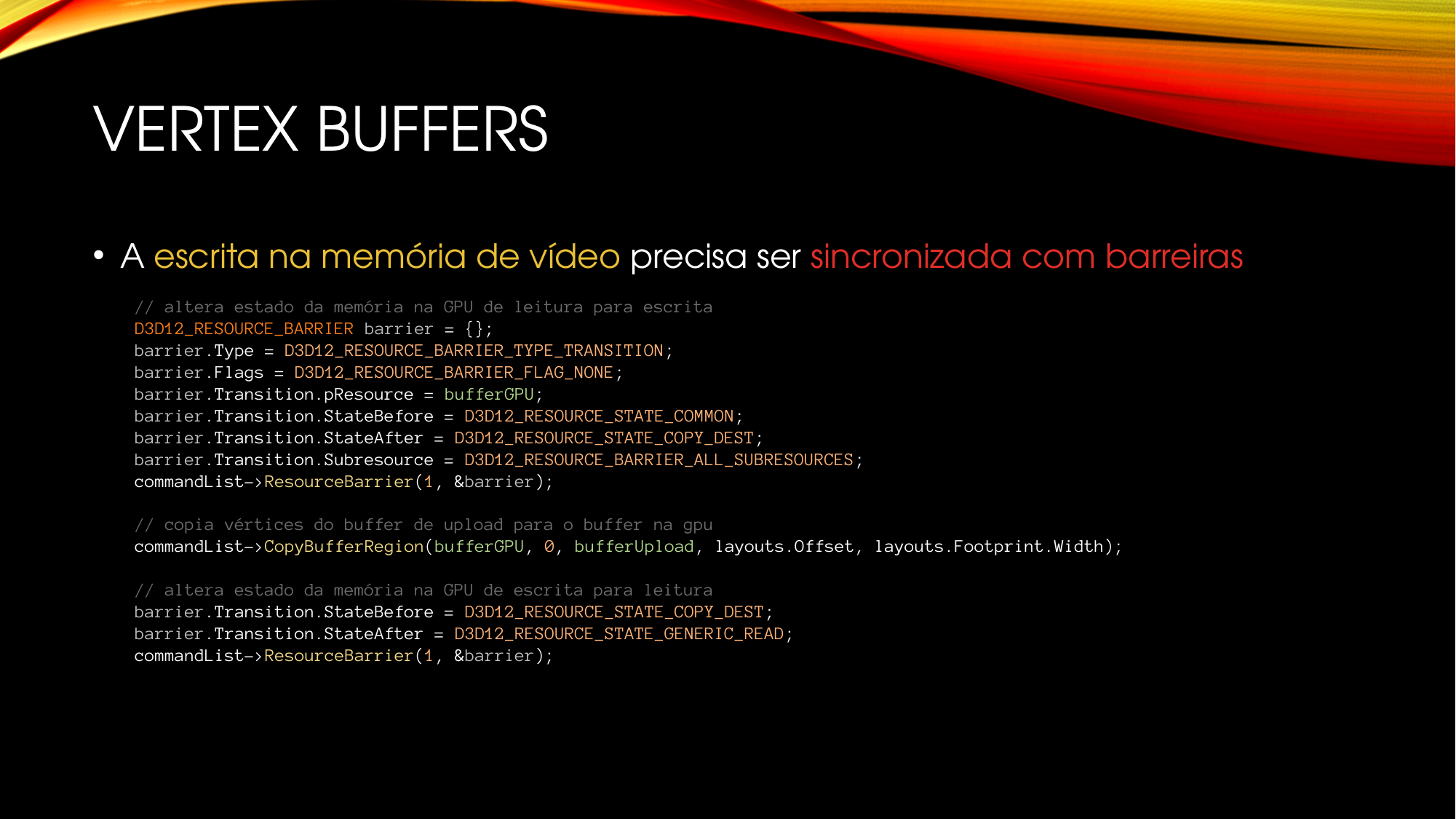

# Vertex Buffers
A escrita na memória de vídeo precisa ser sincronizada com barreiras
// altera estado da memória na GPU de leitura para escrita
D3D12_RESOURCE_BARRIER barrier = {};
barrier.Type = D3D12_RESOURCE_BARRIER_TYPE_TRANSITION;
barrier.Flags = D3D12_RESOURCE_BARRIER_FLAG_NONE;
barrier.Transition.pResource = bufferGPU;
barrier.Transition.StateBefore = D3D12_RESOURCE_STATE_COMMON;
barrier.Transition.StateAfter = D3D12_RESOURCE_STATE_COPY_DEST;
barrier.Transition.Subresource = D3D12_RESOURCE_BARRIER_ALL_SUBRESOURCES;
commandList->ResourceBarrier(1, &barrier);

// copia vértices do buffer de upload para o buffer na gpu
commandList->CopyBufferRegion(bufferGPU, 0, bufferUpload, layouts.Offset, layouts.Footprint.Width);

// altera estado da memória na GPU de escrita para leitura
barrier.Transition.StateBefore = D3D12_RESOURCE_STATE_COPY_DEST;
barrier.Transition.StateAfter = D3D12_RESOURCE_STATE_GENERIC_READ;
commandList->ResourceBarrier(1, &barrier);